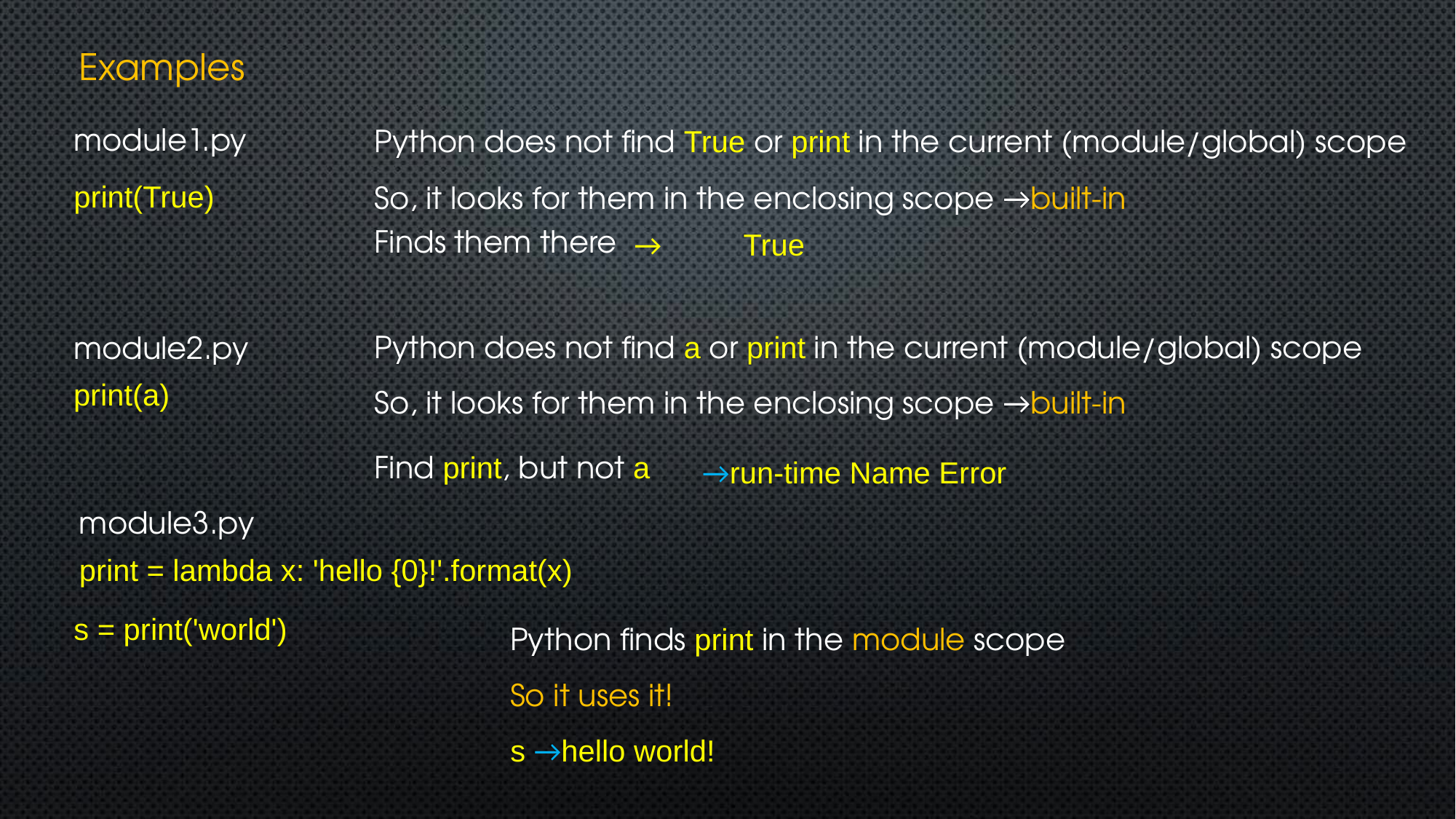

# Examples
Python does not find True or print in the current (module/global) scope  So, it looks for them in the enclosing scope →built-in
module1.py
print(True)
Finds them there
→	True
Python does not find a or print in the current (module/global) scope
So, it looks for them in the enclosing scope →built-in
module2.py
print(a)
Find print, but not a
→run-time Name Error
module3.py
print = lambda x: 'hello {0}!'.format(x)
s = print('world')
Python finds print in the module scope
So it uses it!
s →hello world!